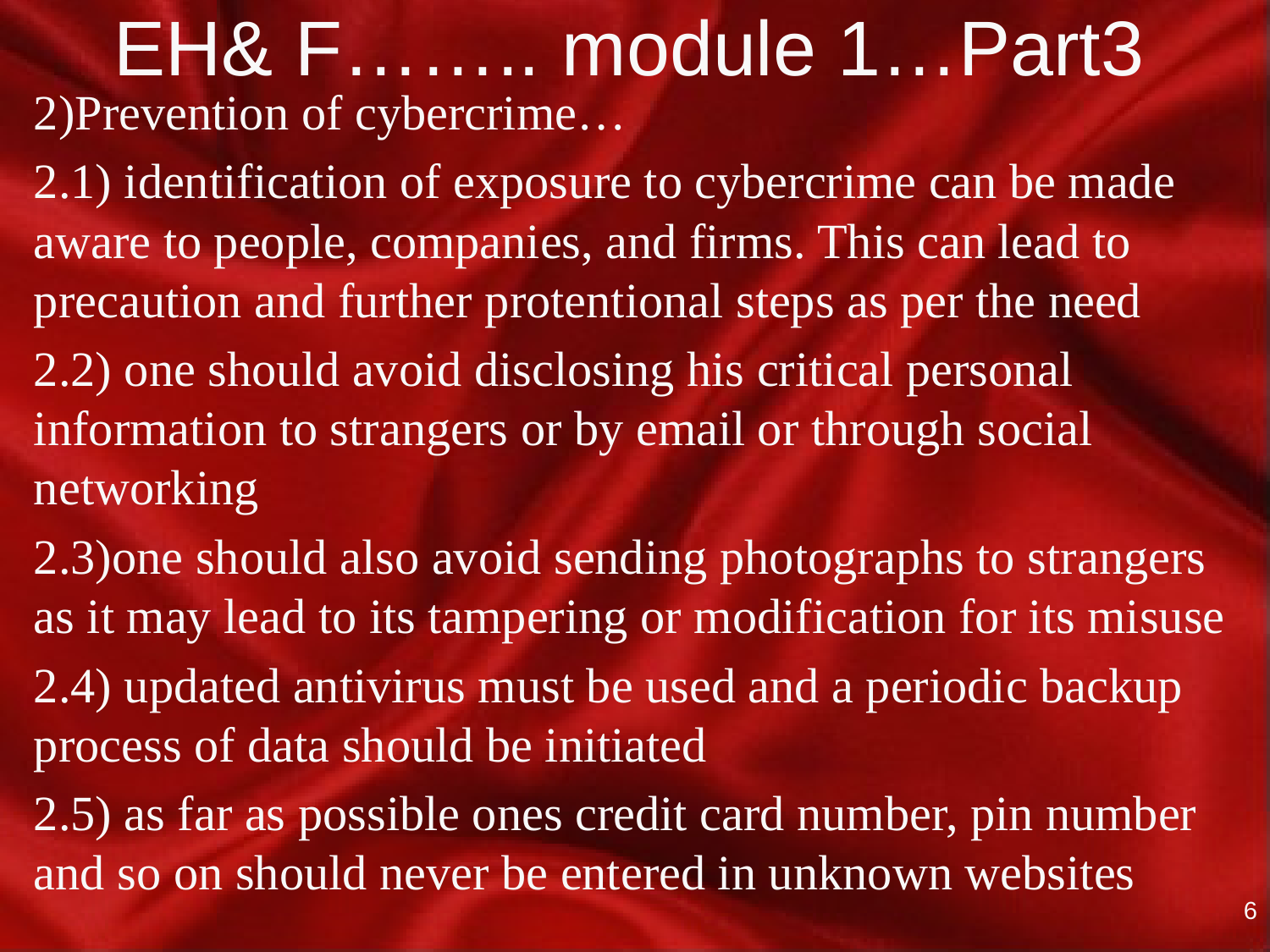

# EH& F…….. module 1…Part3
2)Prevention of cybercrime…
2.1) identification of exposure to cybercrime can be made aware to people, companies, and firms. This can lead to precaution and further protentional steps as per the need
2.2) one should avoid disclosing his critical personal information to strangers or by email or through social networking
2.3)one should also avoid sending photographs to strangers as it may lead to its tampering or modification for its misuse
2.4) updated antivirus must be used and a periodic backup process of data should be initiated
2.5) as far as possible ones credit card number, pin number and so on should never be entered in unknown websites

6